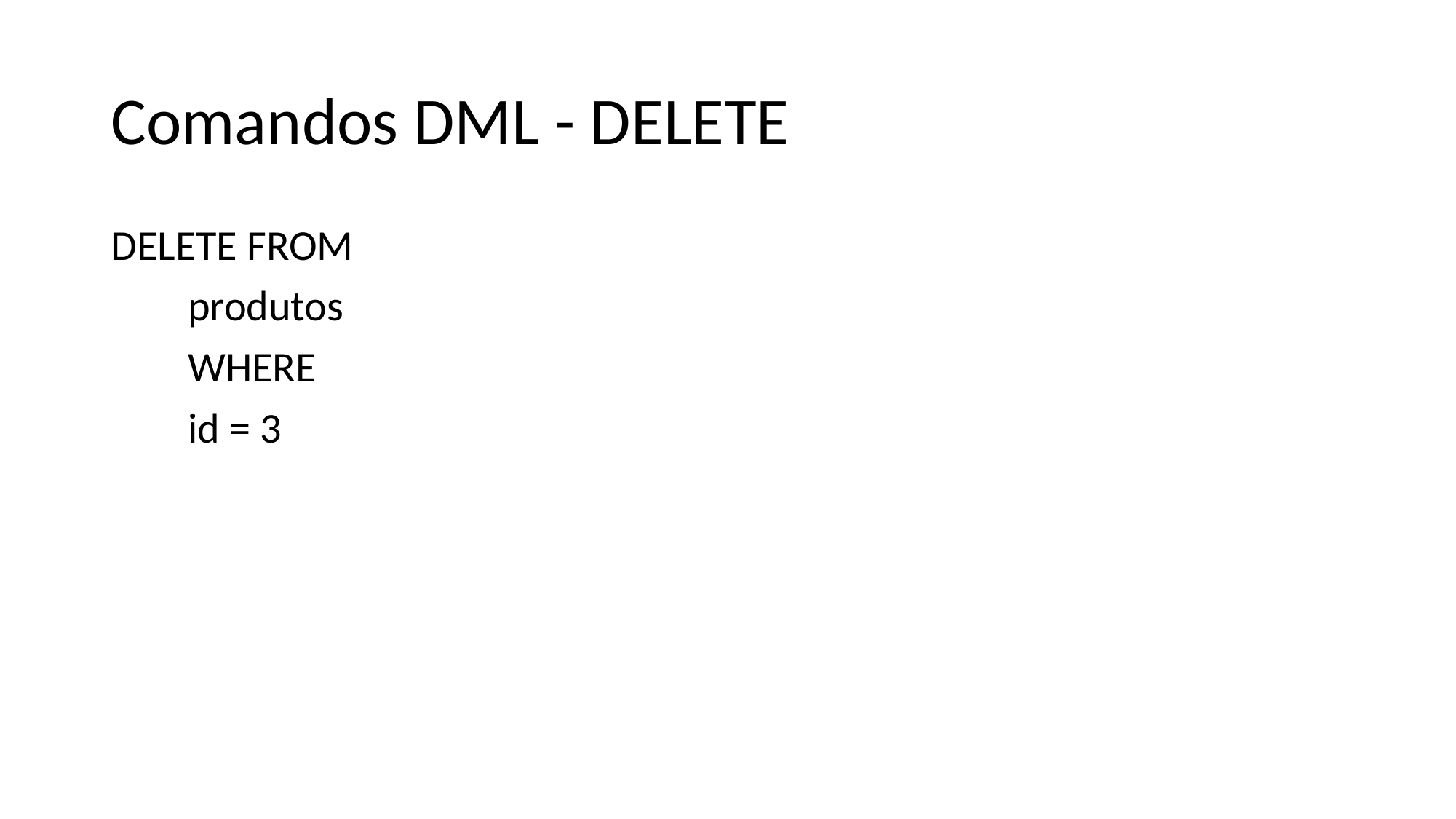

# Comandos DML - DELETE
DELETE FROM
        produtos
        WHERE
        id = 3